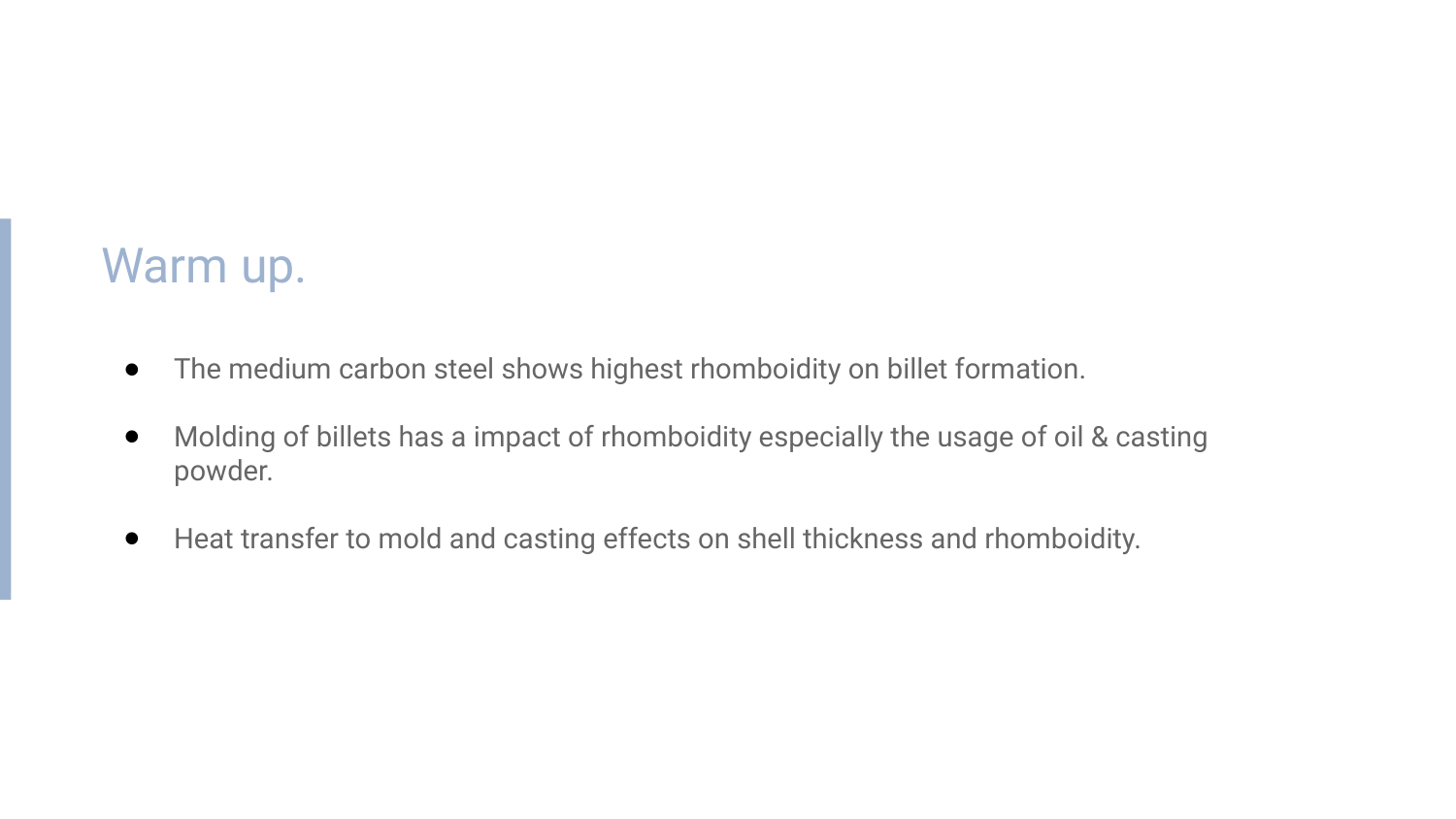

Warm up.

The medium carbon steel shows highest rhomboidity on billet formation.

Molding of billets has a impact of rhomboidity especially the usage of oil & casting powder.

Heat transfer to mold and casting effects on shell thickness and rhomboidity.